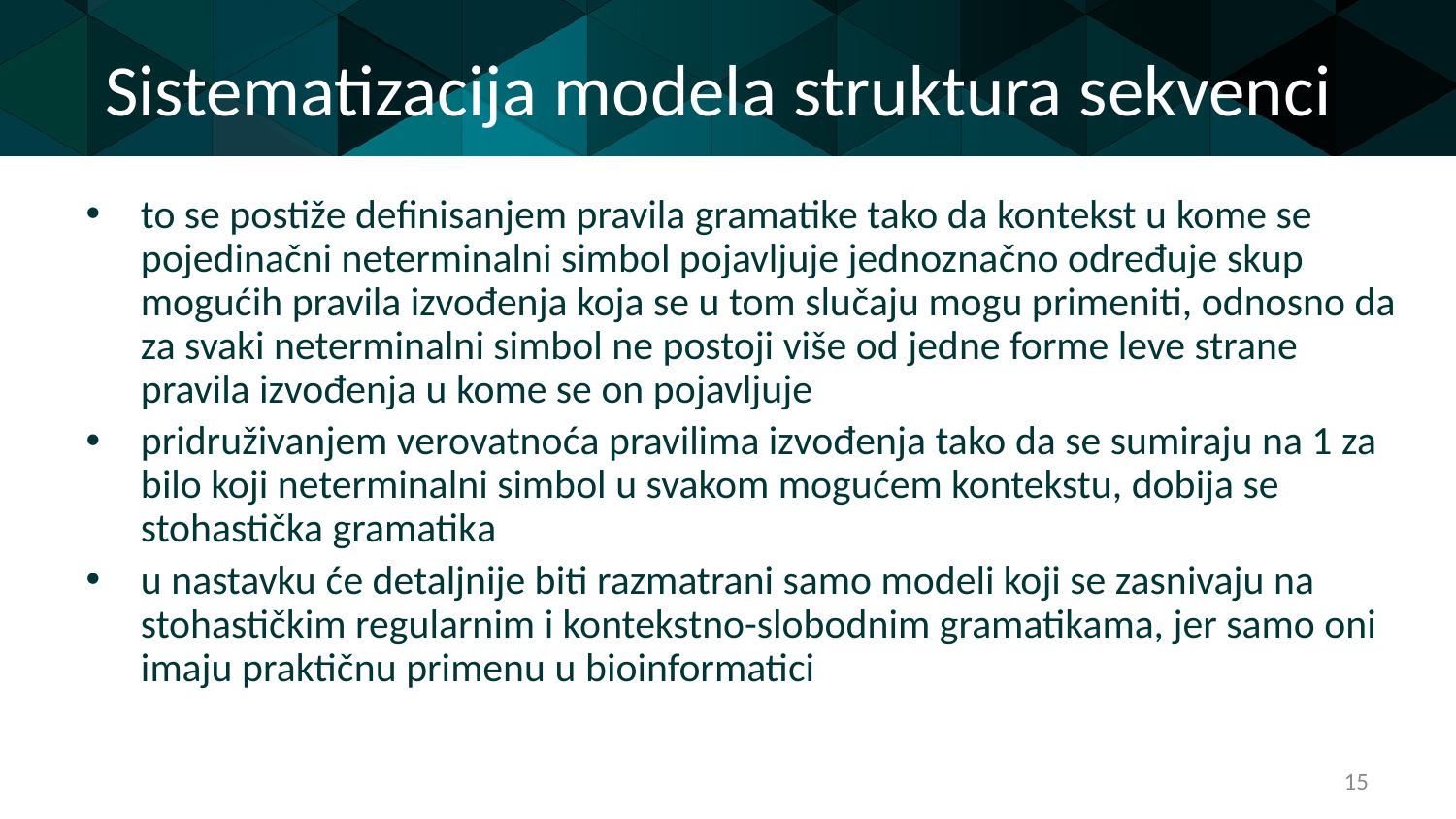

# Sistematizacija modela struktura sekvenci
to se postiže definisanjem pravila gramatike tako da kontekst u kome se pojedinačni neterminalni simbol pojavljuje jednoznačno određuje skup mogućih pravila izvođenja koja se u tom slučaju mogu primeniti, odnosno da za svaki neterminalni simbol ne postoji više od jedne forme leve strane pravila izvođenja u kome se on pojavljuje
pridruživanjem verovatnoća pravilima izvođenja tako da se sumiraju na 1 za bilo koji neterminalni simbol u svakom mogućem kontekstu, dobija se stohastička gramatika
u nastavku će detaljnije biti razmatrani samo modeli koji se zasnivaju na stohastičkim regularnim i kontekstno-slobodnim gramatikama, jer samo oni imaju praktičnu primenu u bioinformatici
15